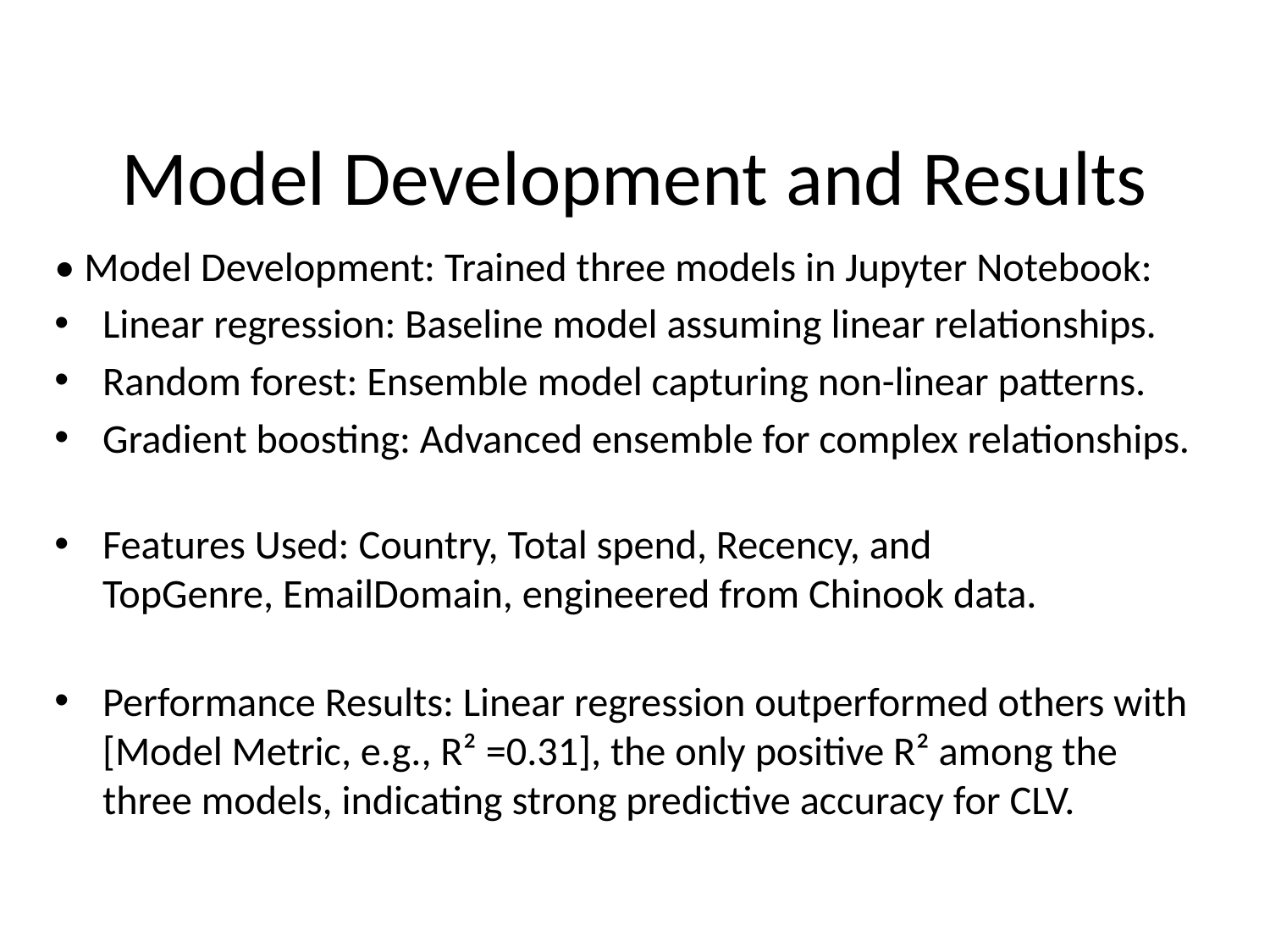

# Model Development and Results

• Model Development: Trained three models in Jupyter Notebook:
Linear regression: Baseline model assuming linear relationships.
Random forest: Ensemble model capturing non-linear patterns.
Gradient boosting: Advanced ensemble for complex relationships.
Features Used: Country, Total spend, Recency, and TopGenre, EmailDomain, engineered from Chinook data.
Performance Results: Linear regression outperformed others with [Model Metric, e.g., R² =0.31], the only positive R² among the three models, indicating strong predictive accuracy for CLV.